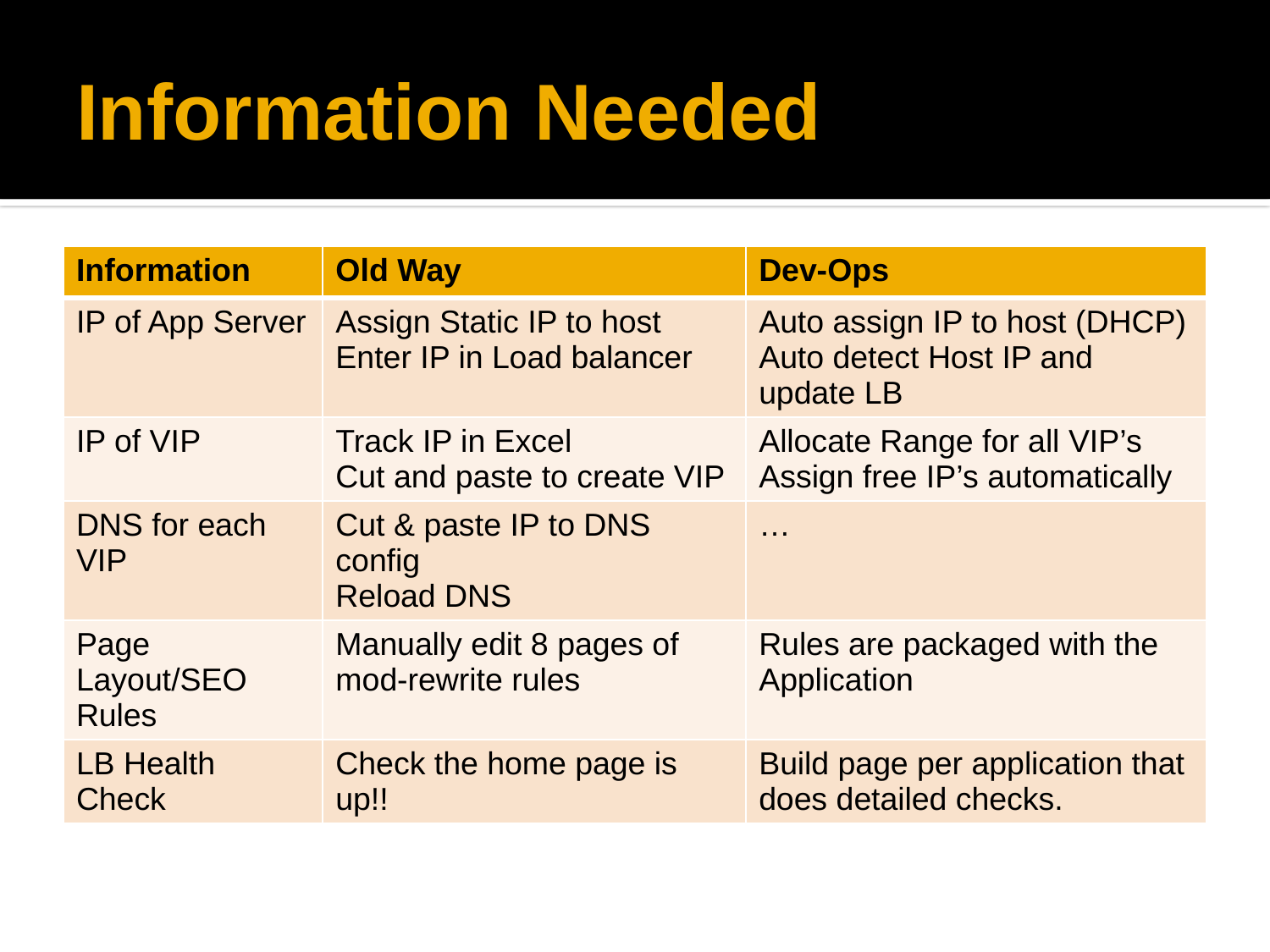

# Information Needed
| Information | Old Way | Dev-Ops |
| --- | --- | --- |
| IP of App Server | Assign Static IP to host Enter IP in Load balancer | Auto assign IP to host (DHCP) Auto detect Host IP and update LB |
| IP of VIP | Track IP in Excel Cut and paste to create VIP | Allocate Range for all VIP’s Assign free IP’s automatically |
| DNS for each VIP | Cut & paste IP to DNS config Reload DNS | … |
| Page Layout/SEO Rules | Manually edit 8 pages of mod-rewrite rules | Rules are packaged with the Application |
| LB Health Check | Check the home page is up!! | Build page per application that does detailed checks. |